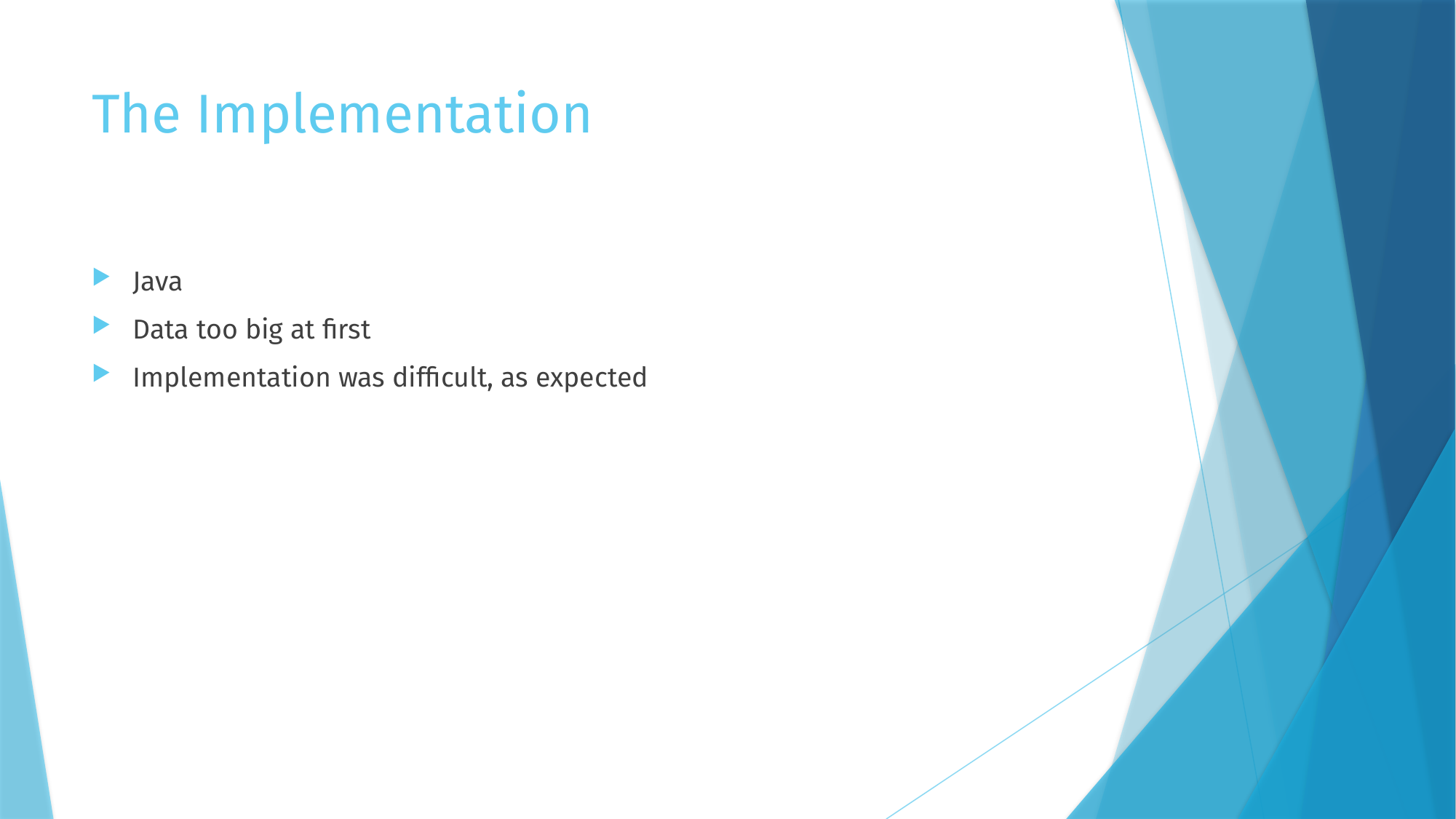

# The Implementation
Java
Data too big at first
Implementation was difficult, as expected